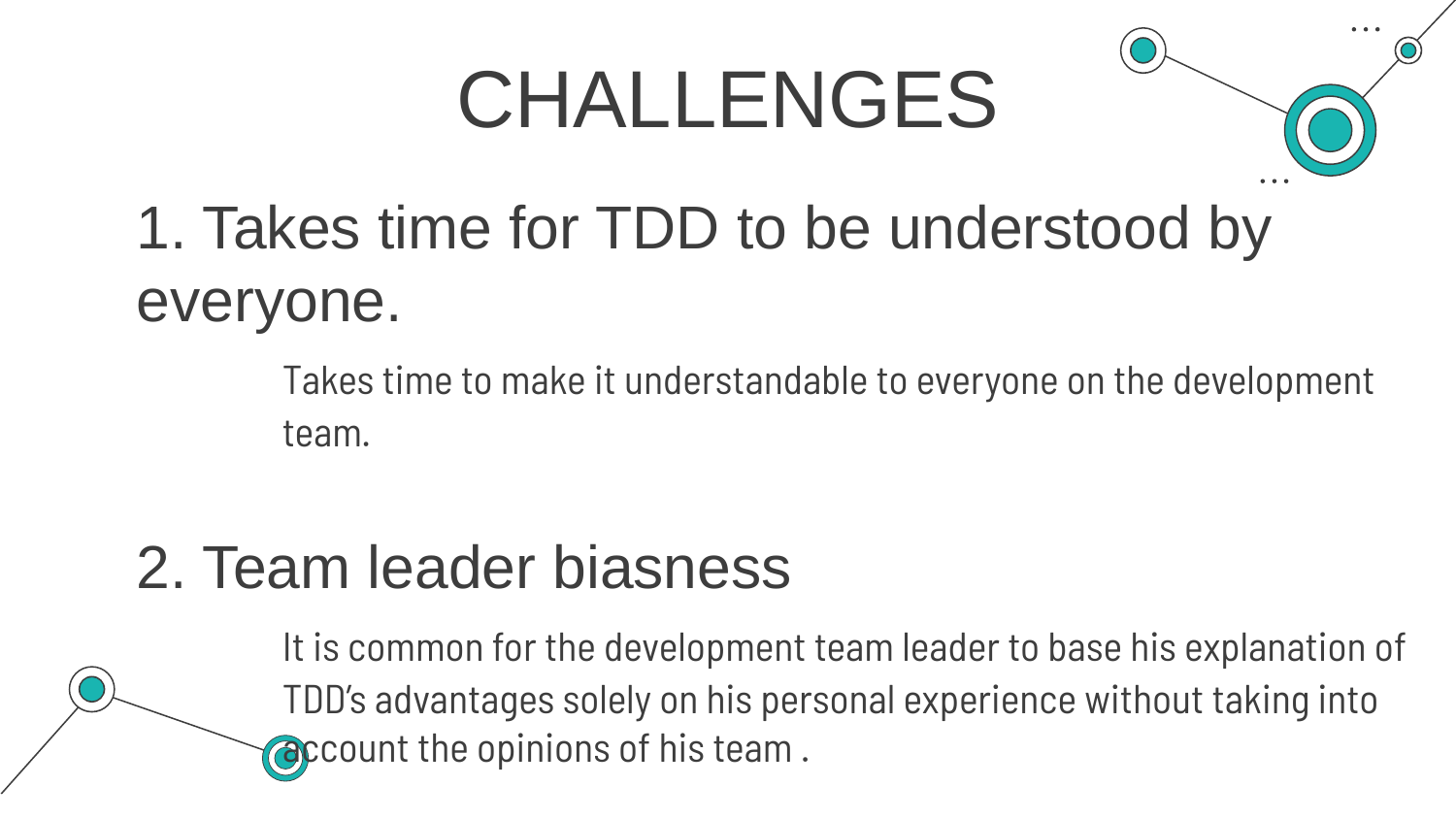

CHALLENGES
# 1. Takes time for TDD to be understood by everyone. Takes time to make it understandable to everyone on the development 	team. 2. Team leader biasness It is common for the development team leader to base his explanation of 	TDD’s advantages solely on his personal experience without taking into 	account the opinions of his team .